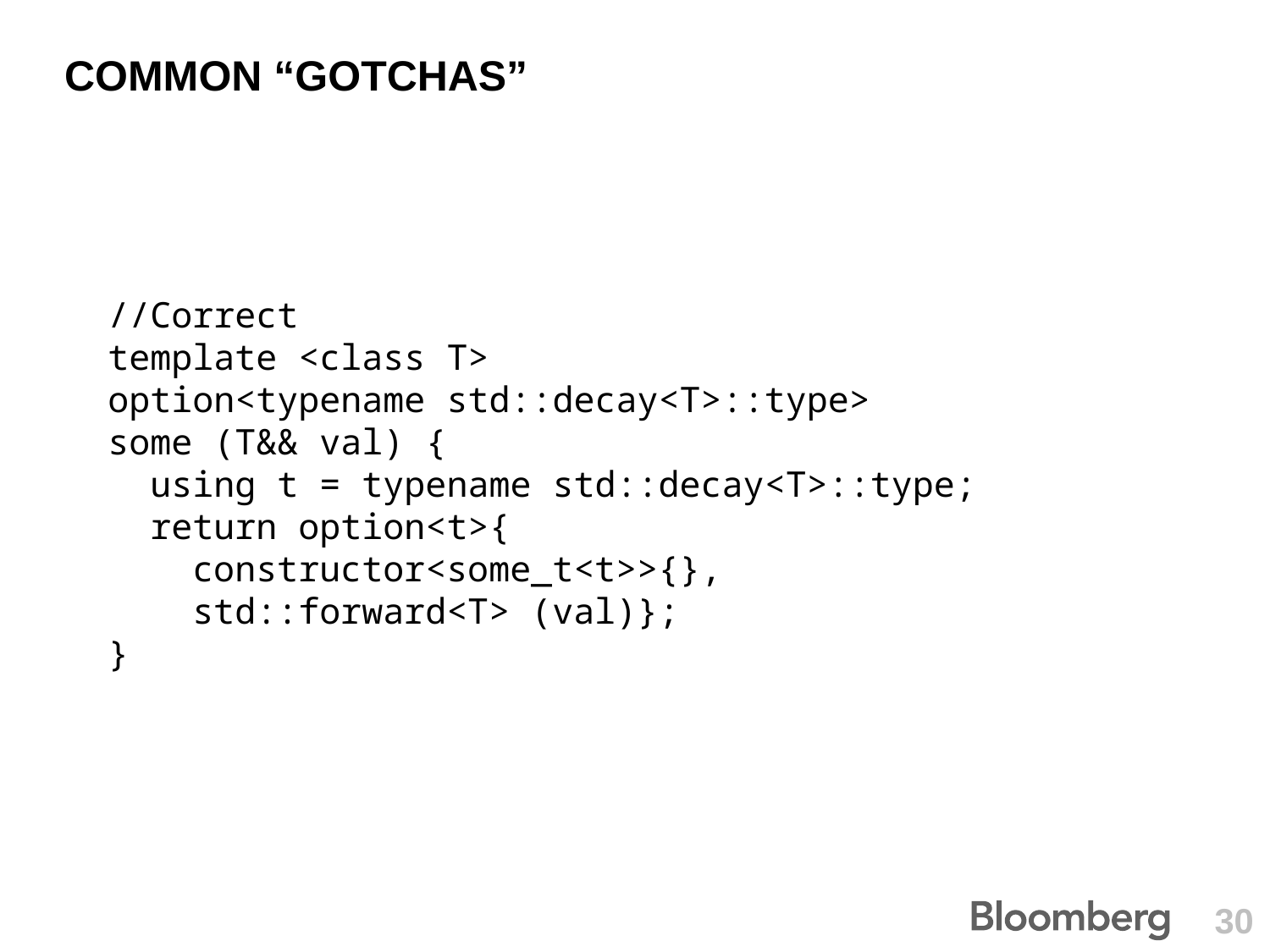

# common “gotchas”

//Correct
template <class T>
option<typename std::decay<T>::type>
some (T&& val) {
  using t = typename std::decay<T>::type;
  return option<t>{
    constructor<some_t<t>>{},
    std::forward<T> (val)};
}

30